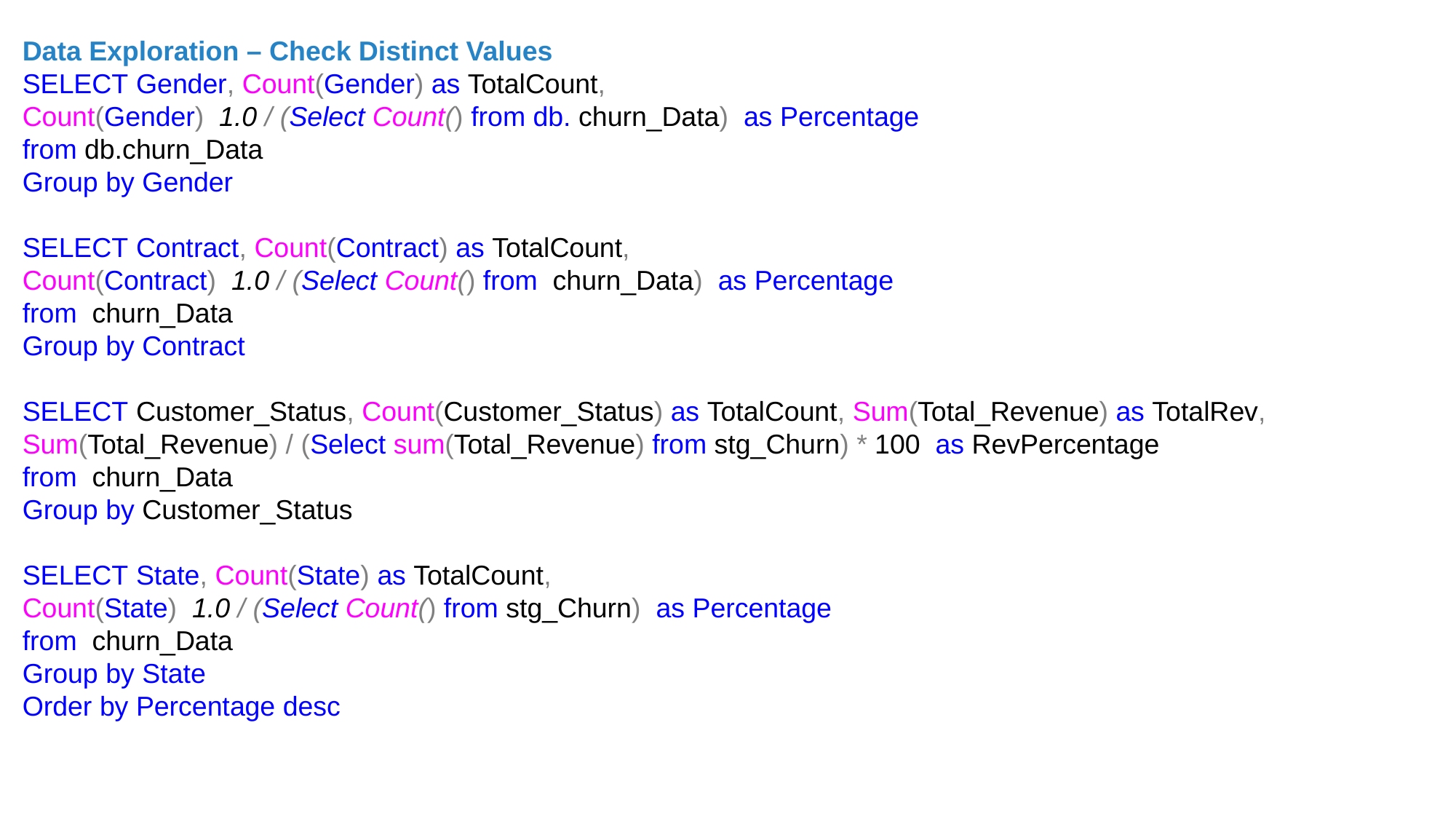

Data Exploration – Check Distinct Values
SELECT Gender, Count(Gender) as TotalCount,
Count(Gender)  1.0 / (Select Count() from db. churn_Data)  as Percentage
from db.churn_Data
Group by Gender

SELECT Contract, Count(Contract) as TotalCount,
Count(Contract)  1.0 / (Select Count() from  churn_Data)  as Percentage
from  churn_Data
Group by Contract

SELECT Customer_Status, Count(Customer_Status) as TotalCount, Sum(Total_Revenue) as TotalRev,
Sum(Total_Revenue) / (Select sum(Total_Revenue) from stg_Churn) * 100  as RevPercentage
from  churn_Data
Group by Customer_Status

SELECT State, Count(State) as TotalCount,
Count(State)  1.0 / (Select Count() from stg_Churn)  as Percentage
from  churn_Data
Group by State
Order by Percentage desc